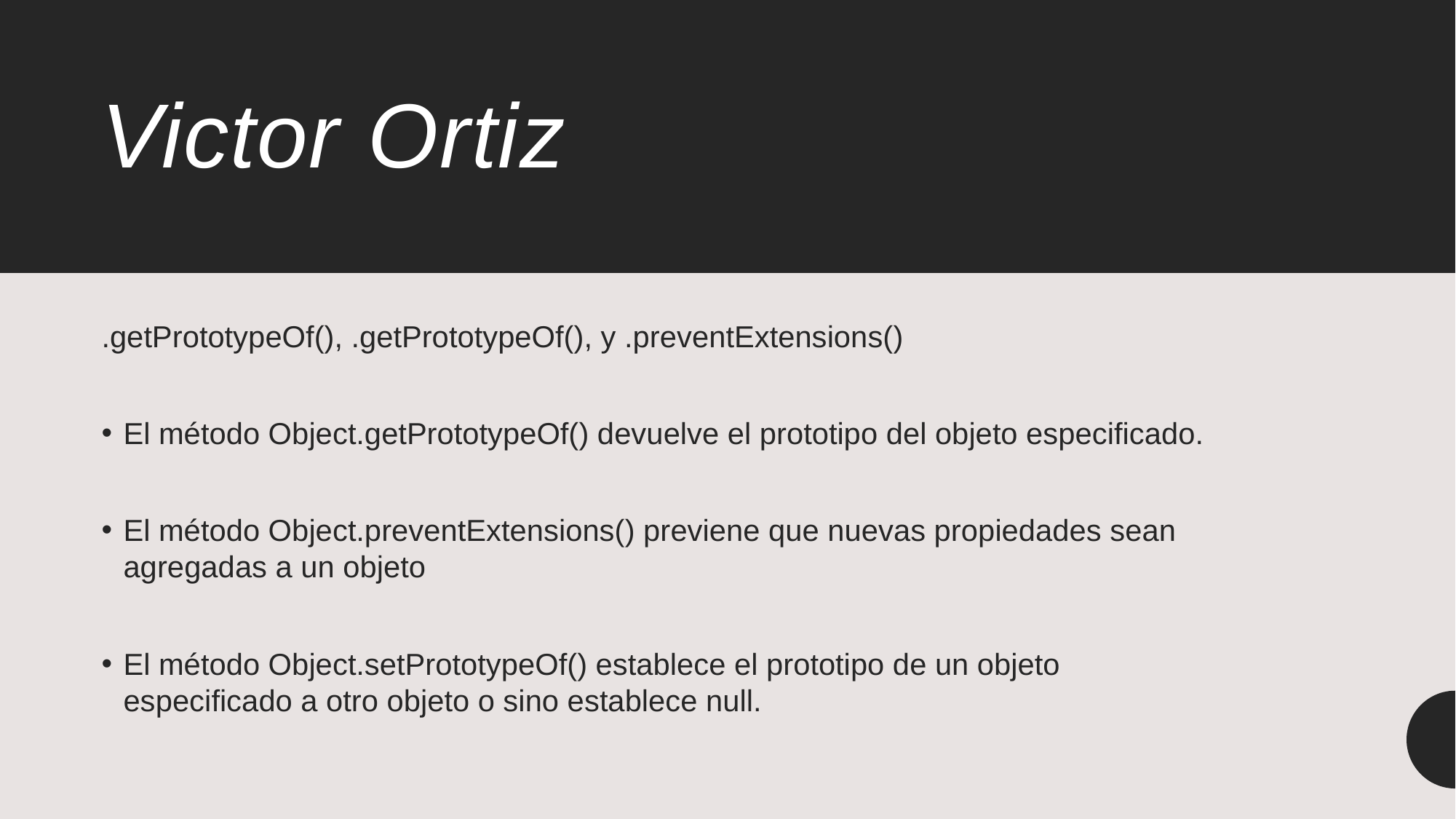

# Victor Ortiz
.getPrototypeOf(), .getPrototypeOf(), y .preventExtensions()

El método Object.getPrototypeOf() devuelve el prototipo del objeto especificado.

El método Object.preventExtensions() previene que nuevas propiedades sean agregadas a un objeto

El método Object.setPrototypeOf() establece el prototipo de un objeto especificado a otro objeto o sino establece null.